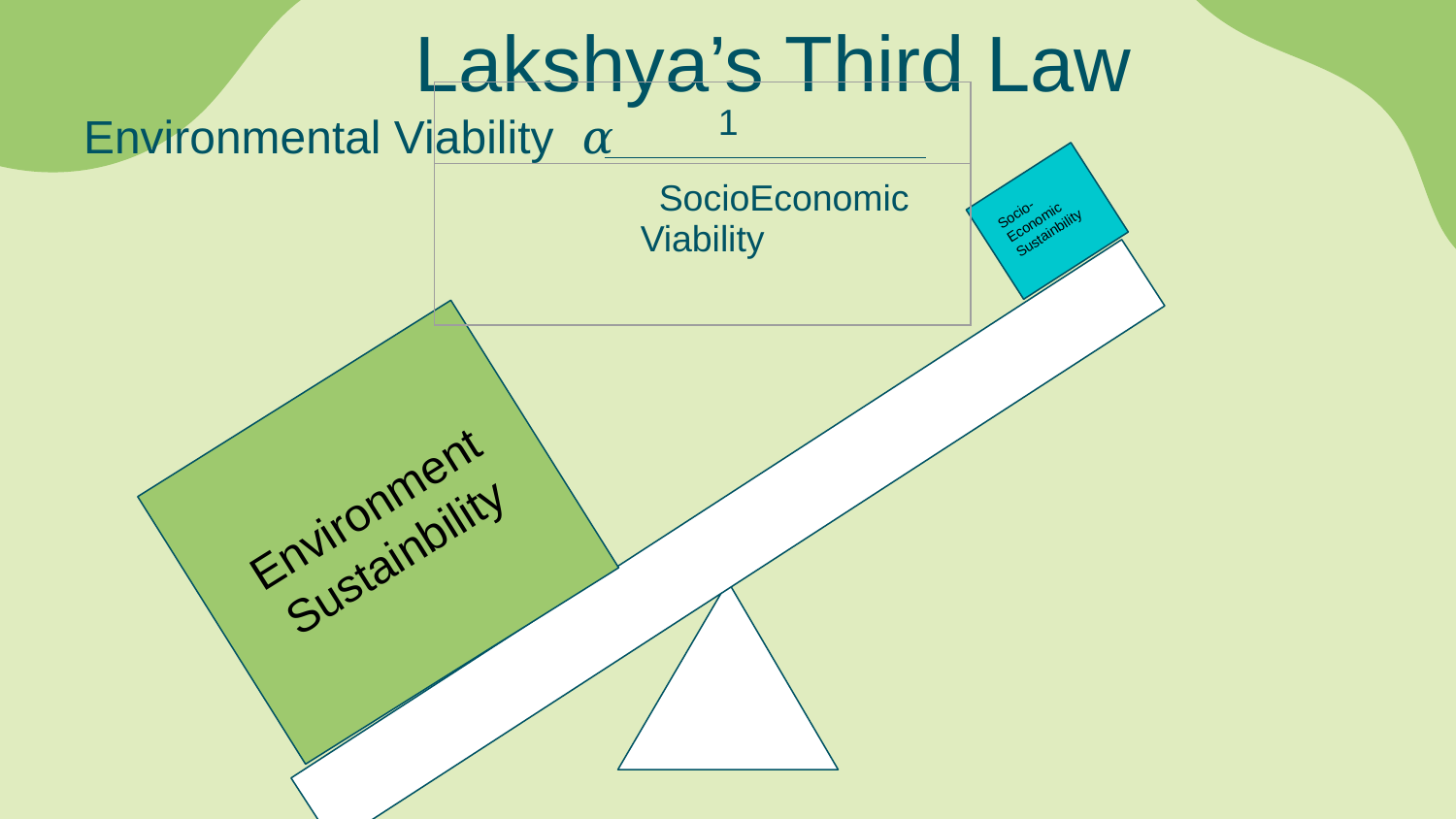

# Lakshya’s Third Law
 Environmental Viability  𝛼

| 1 |
| --- |
| SocioEconomic Viability |
Socio-Economic
Sustainbility

Environment Sustainbility